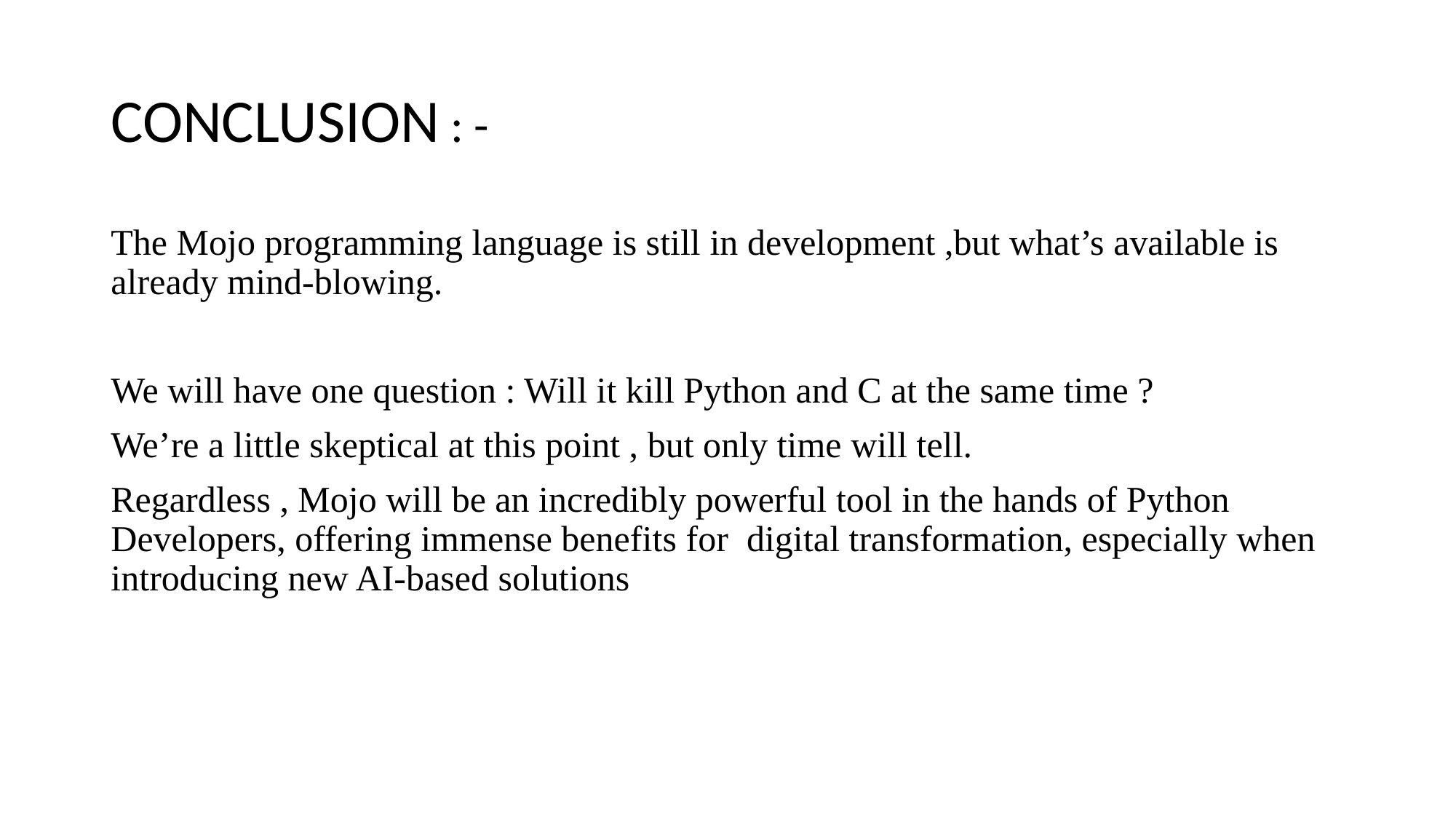

# CONCLUSION : -
The Mojo programming language is still in development ,but what’s available is already mind-blowing.

We will have one question : Will it kill Python and C at the same time ?
We’re a little skeptical at this point , but only time will tell.
Regardless , Mojo will be an incredibly powerful tool in the hands of Python Developers, offering immense benefits for  digital transformation, especially when introducing new AI-based solutions